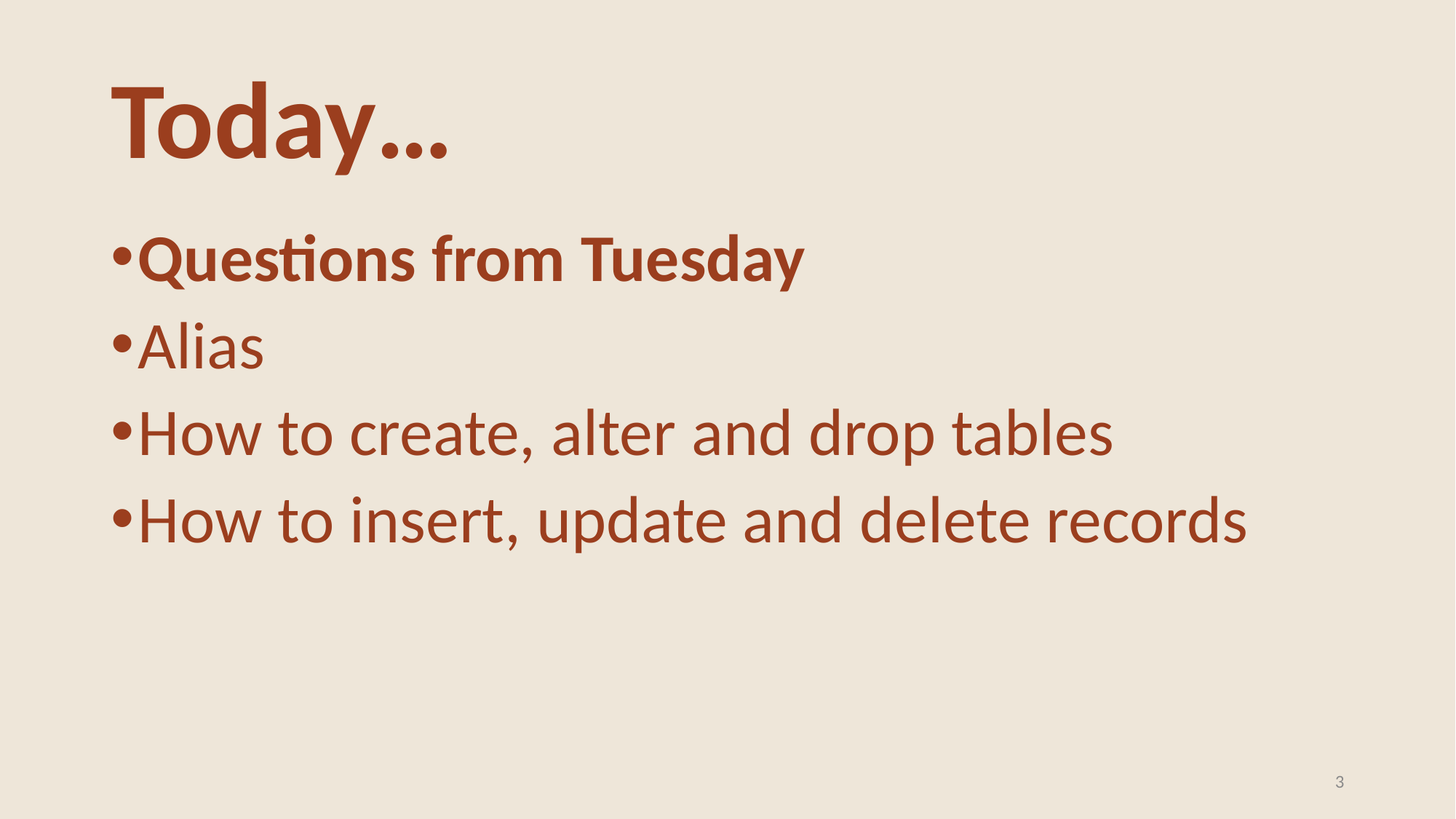

# Today…
Questions from Tuesday
Alias
How to create, alter and drop tables
How to insert, update and delete records

3